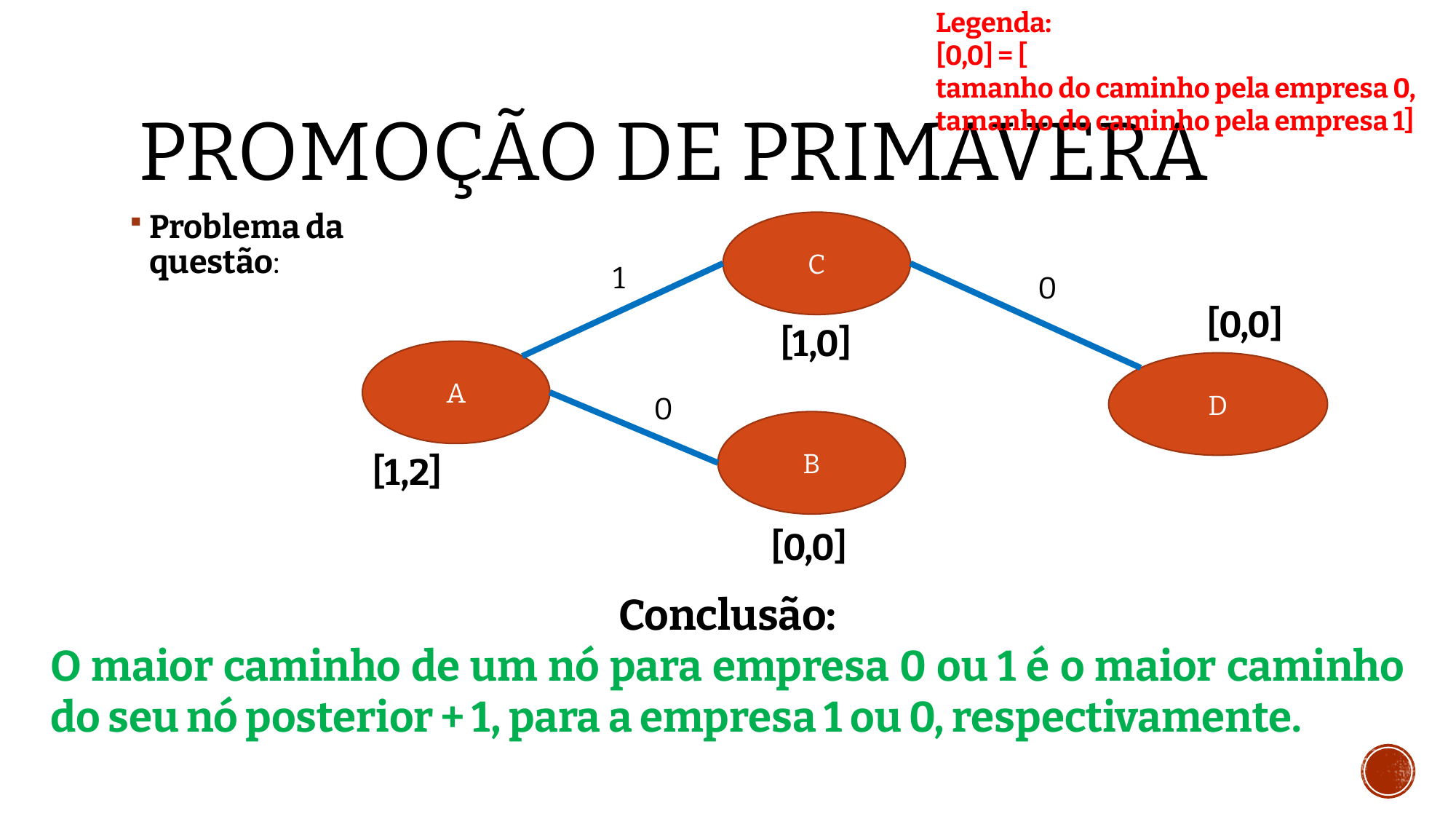

Legenda:
[0,0] = [
tamanho do caminho pela empresa 0,
tamanho do caminho pela empresa 1]
# Promoção de primavera
Problema da questão:

C
1
0
A
D
0
B
[0,0]
[1,0]
[1,2]
[0,0]
Conclusão:
O maior caminho de um nó para empresa 0 ou 1 é o maior caminho do seu nó posterior + 1, para a empresa 1 ou 0, respectivamente.